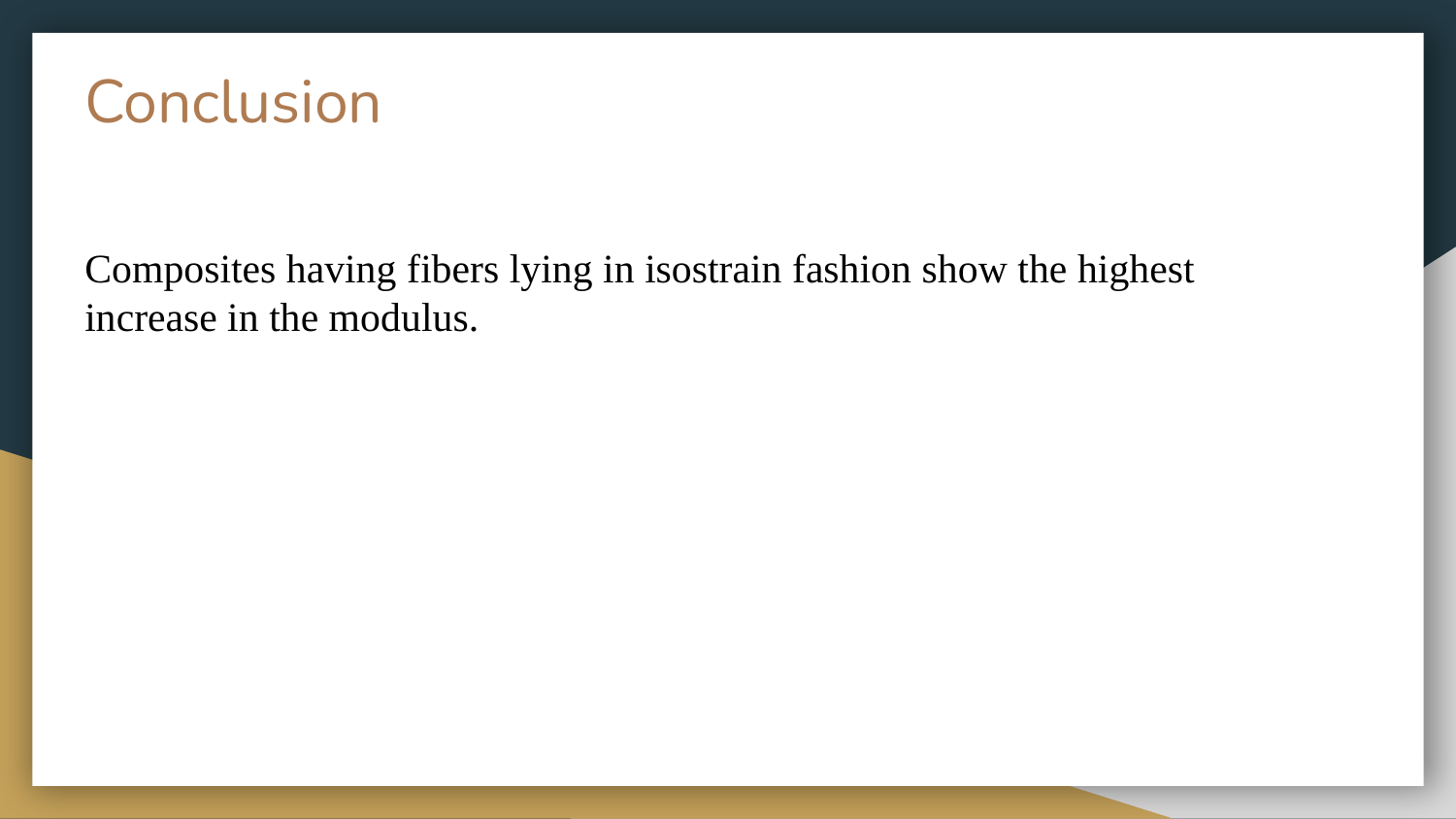

# Conclusion
Composites having fibers lying in isostrain fashion show the highest increase in the modulus.